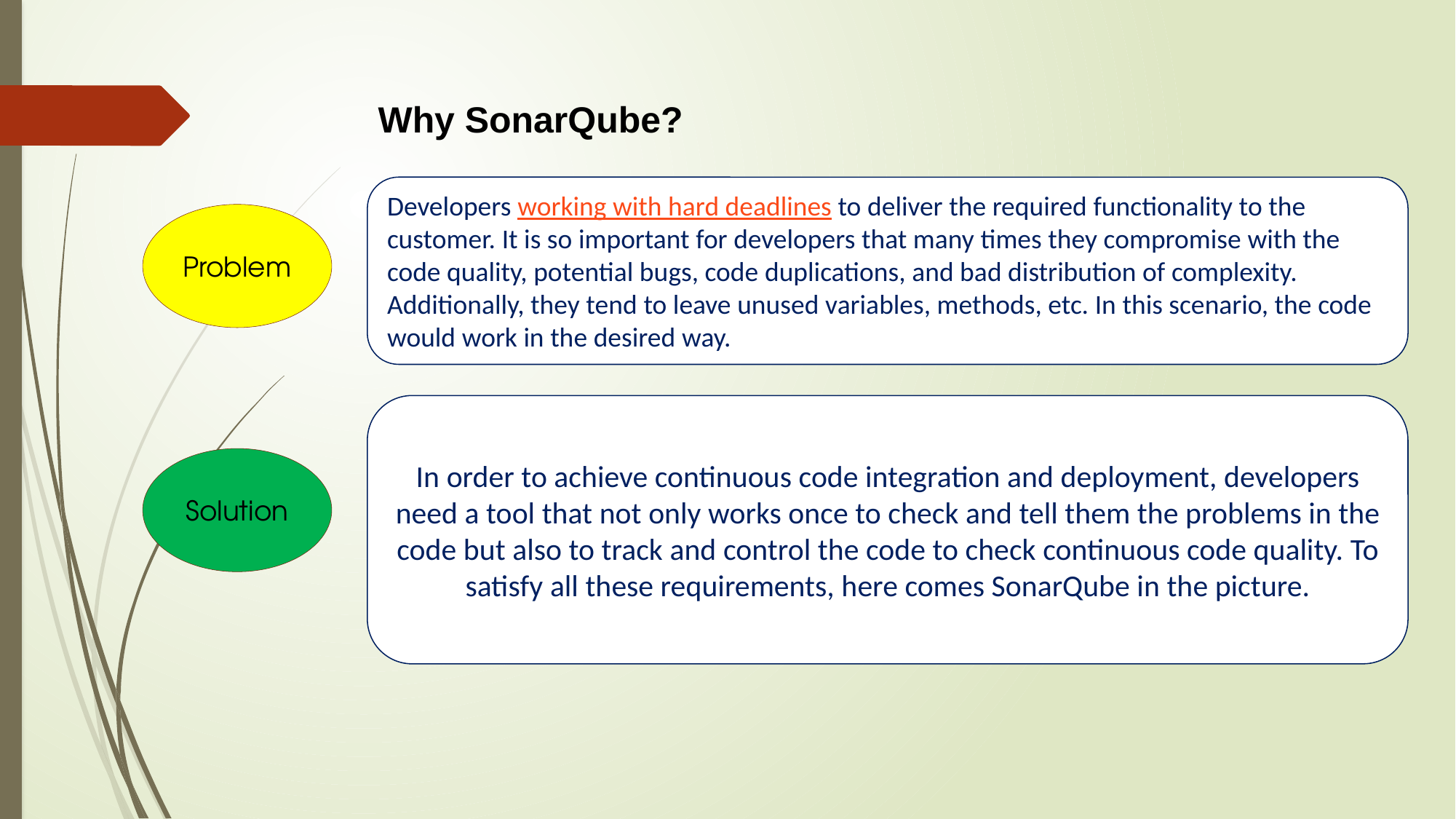

Why SonarQube?

Developers working with hard deadlines to deliver the required functionality to the customer. It is so important for developers that many times they compromise with the code quality, potential bugs, code duplications, and bad distribution of complexity.
Additionally, they tend to leave unused variables, methods, etc. In this scenario, the code would work in the desired way.

In order to achieve continuous code integration and deployment, developers need a tool that not only works once to check and tell them the problems in the code but also to track and control the code to check continuous code quality. To satisfy all these requirements, here comes SonarQube in the picture.
Problem
Solution